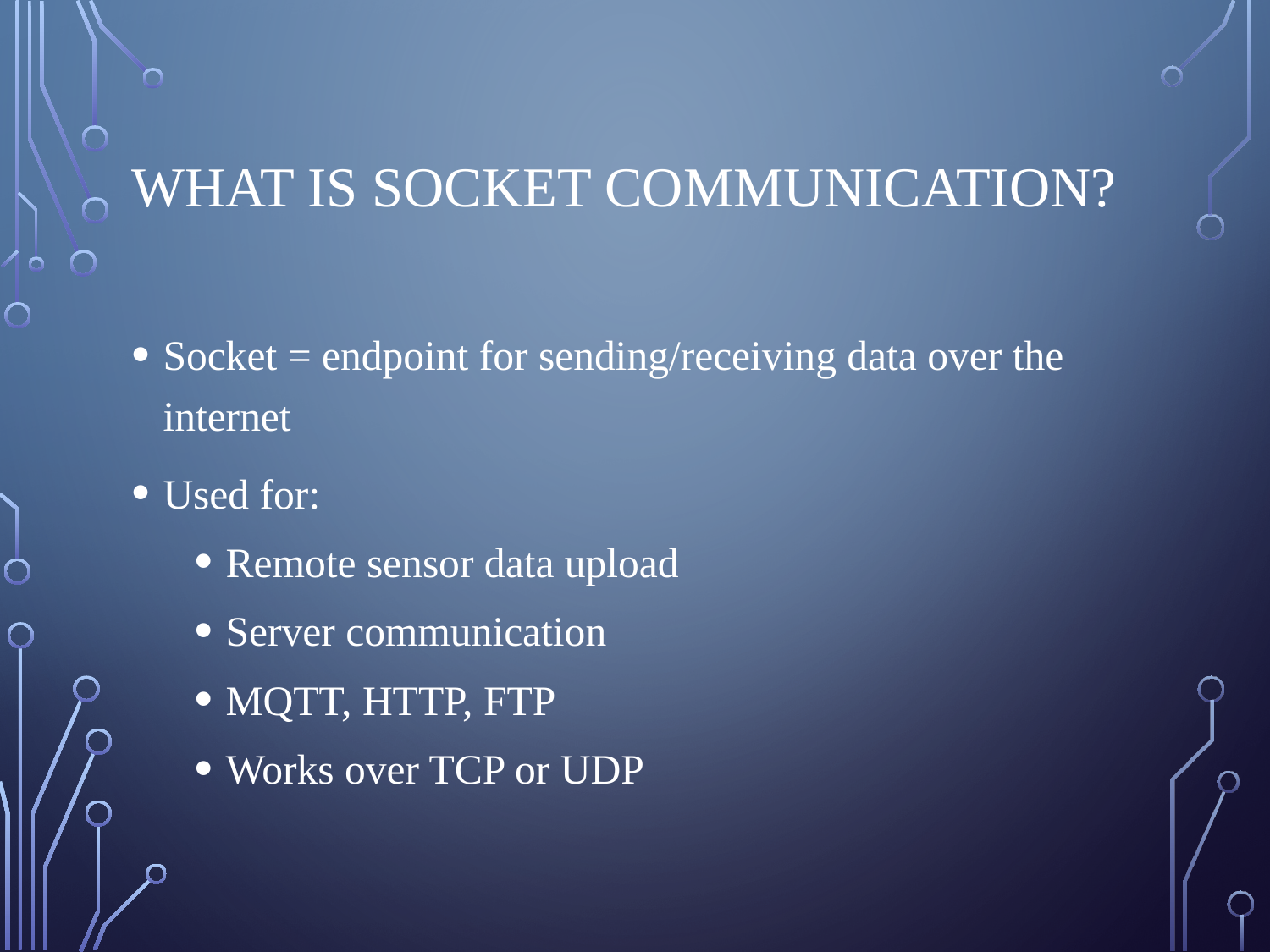

# What is Socket Communication?
Socket = endpoint for sending/receiving data over the internet
Used for:
Remote sensor data upload
Server communication
MQTT, HTTP, FTP
Works over TCP or UDP